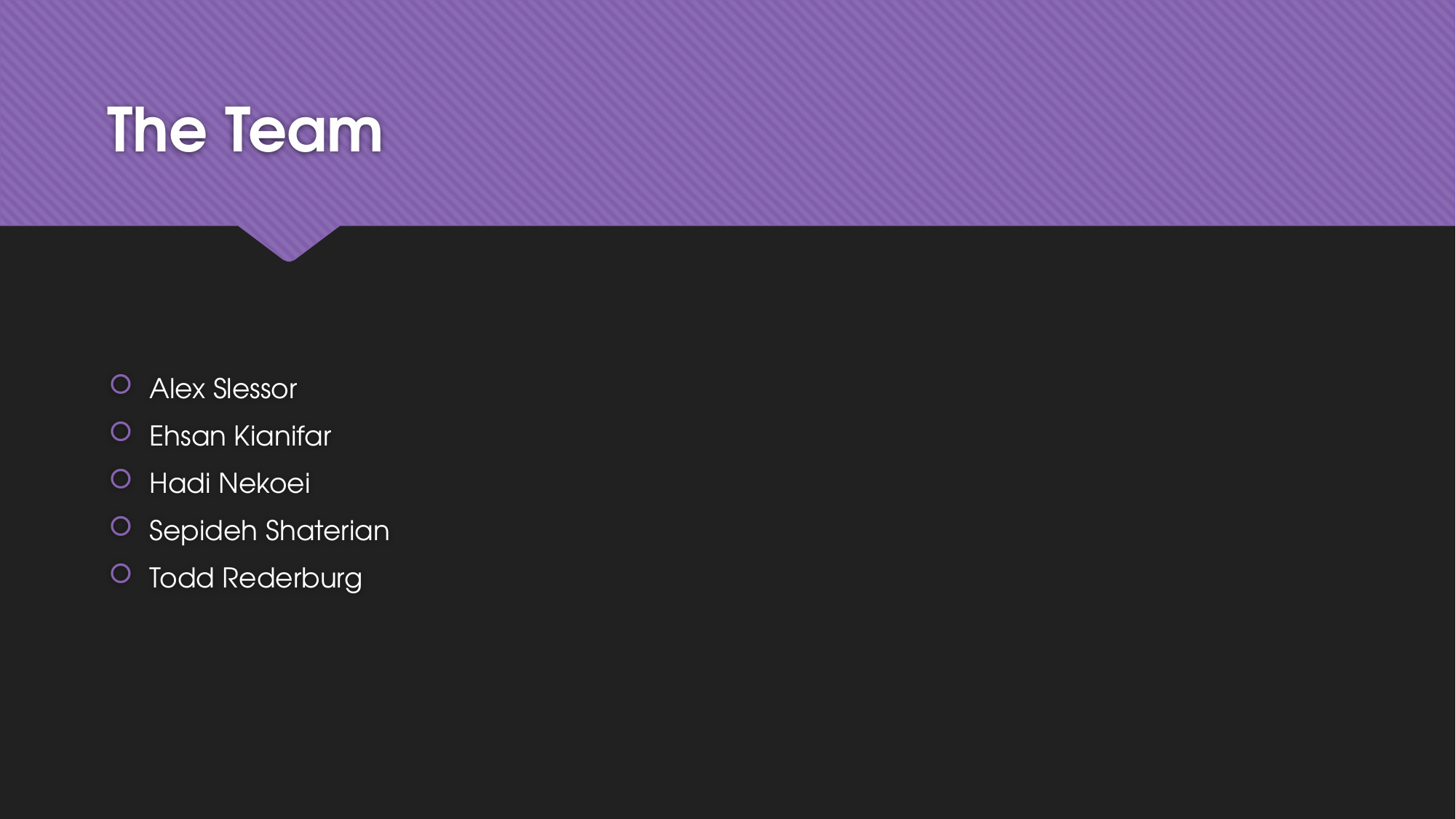

# The Team

Alex Slessor
Ehsan Kianifar
Hadi Nekoei
Sepideh Shaterian
Todd Rederburg